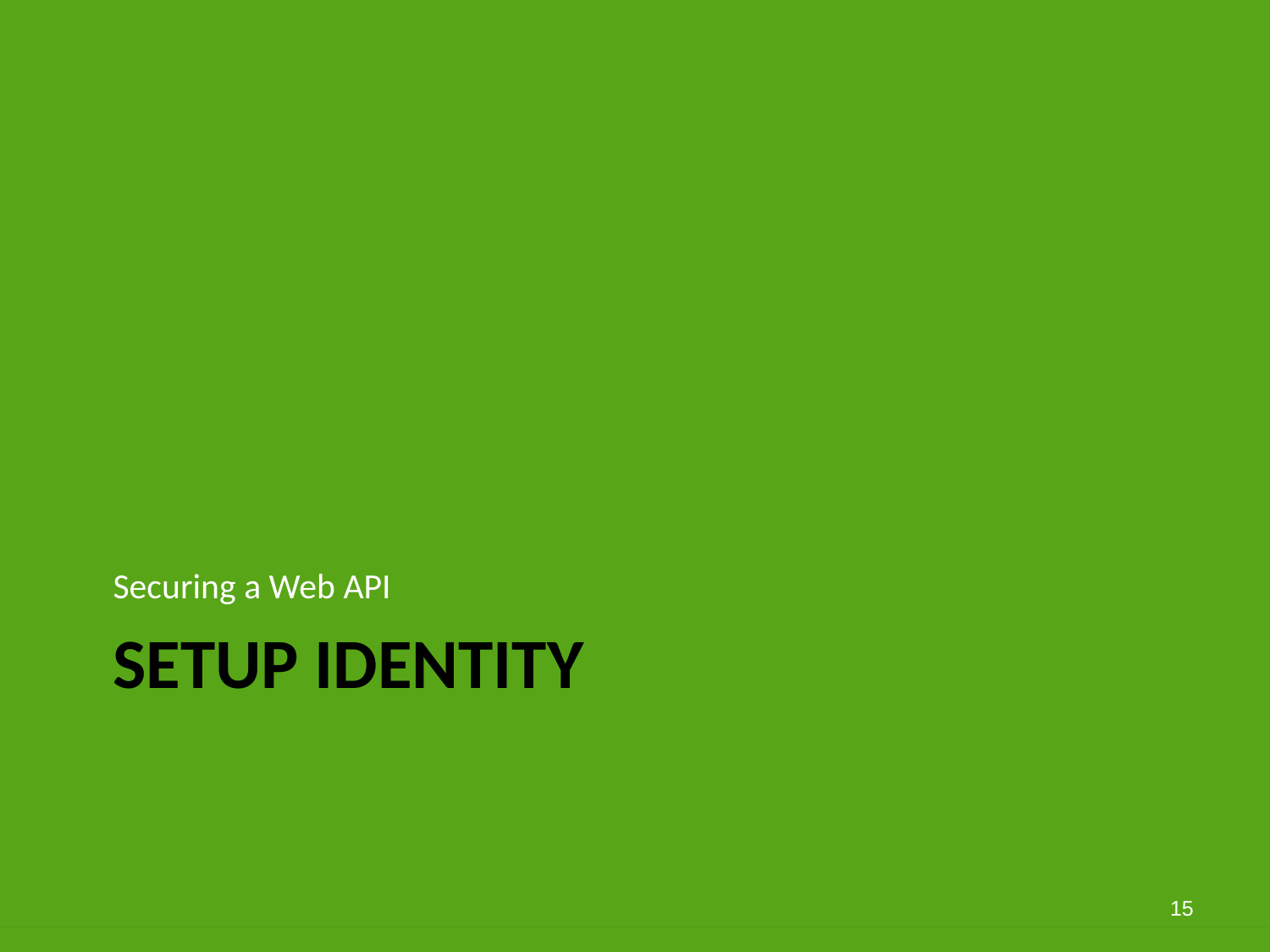

Securing a Web API
# Setup Identity
15